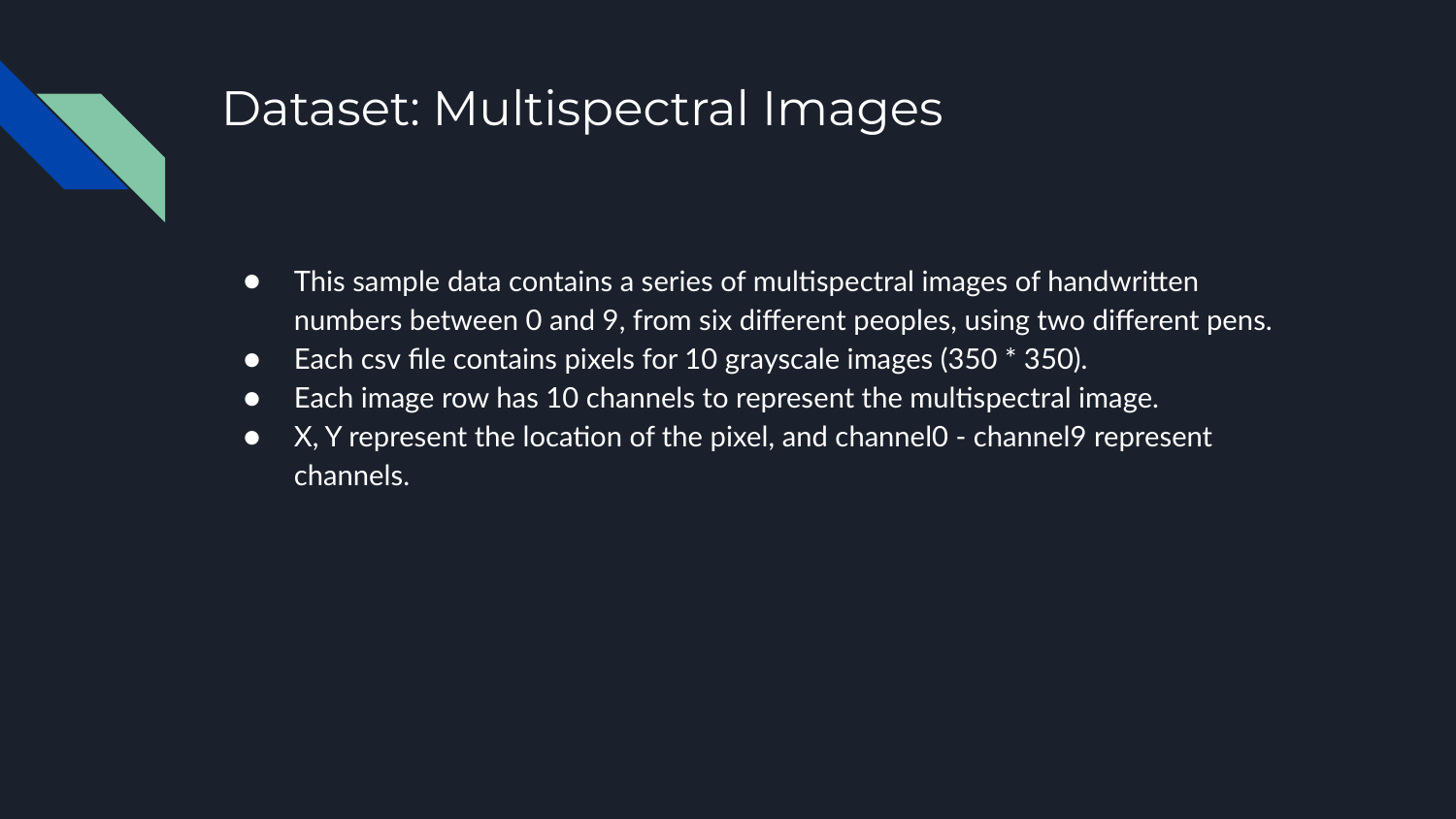

# Dataset: Multispectral Images

This sample data contains a series of multispectral images of handwritten numbers between 0 and 9, from six different peoples, using two different pens.
Each csv file contains pixels for 10 grayscale images (350 * 350).
Each image row has 10 channels to represent the multispectral image.
X, Y represent the location of the pixel, and channel0 - channel9 represent channels.